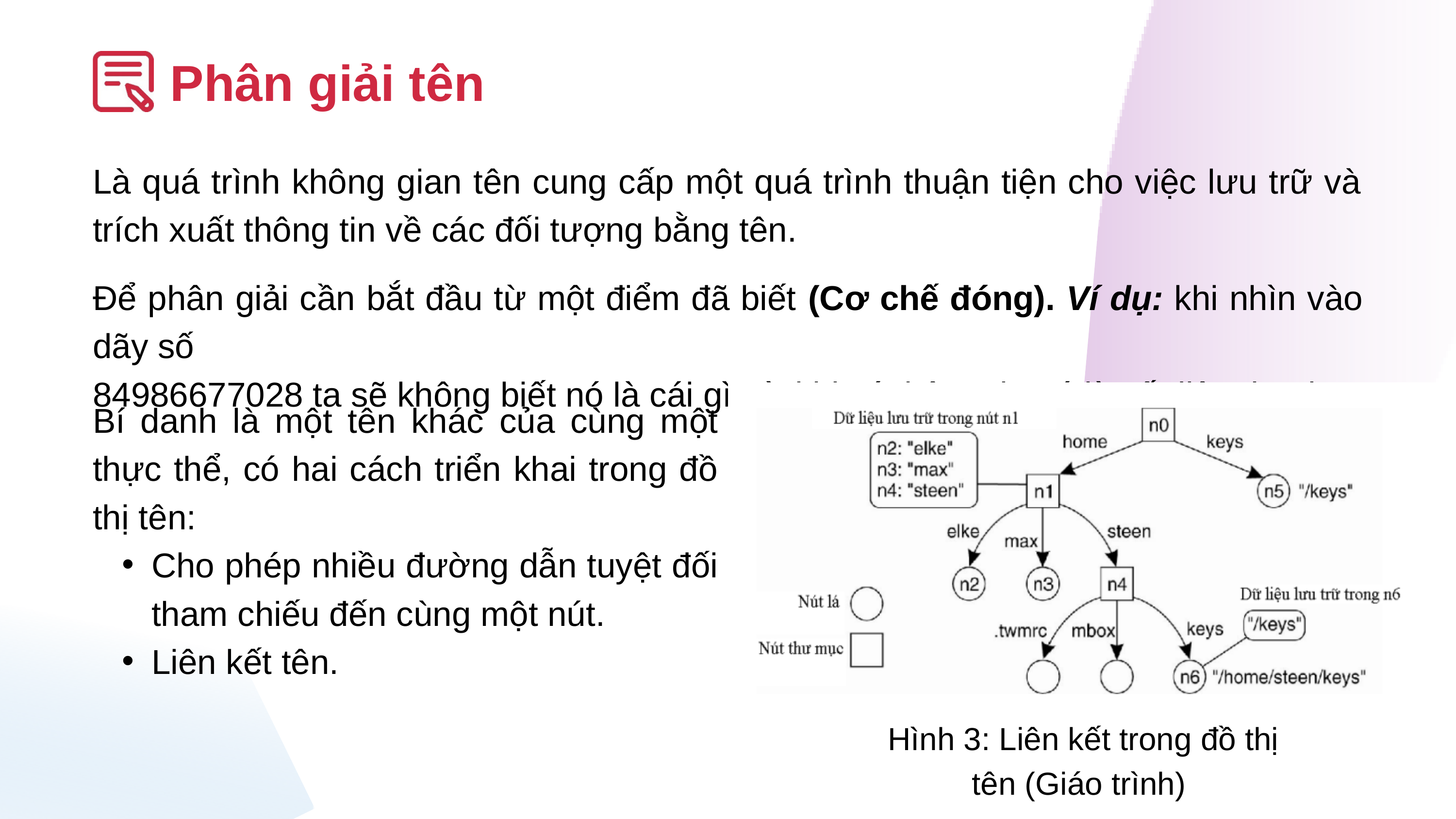

Phân giải tên

Là quá trình không gian tên cung cấp một quá trình thuận tiện cho việc lưu trữ và trích xuất thông tin về các đối tượng bằng tên.

Để phân giải cần bắt đầu từ một điểm đã biết (Cơ chế đóng). Ví dụ: khi nhìn vào dãy số
84986677028 ta sẽ không biết nó là cái gì trừ khi có thông tin nó là số điện thoại.

Bí danh là một tên khác của cùng một thực thể, có hai cách triển khai trong đồ thị tên:
Cho phép nhiều đường dẫn tuyệt đối tham chiếu đến cùng một nút.
Liên kết tên.

Hình 3: Liên kết trong đồ thị tên (Giáo trình)